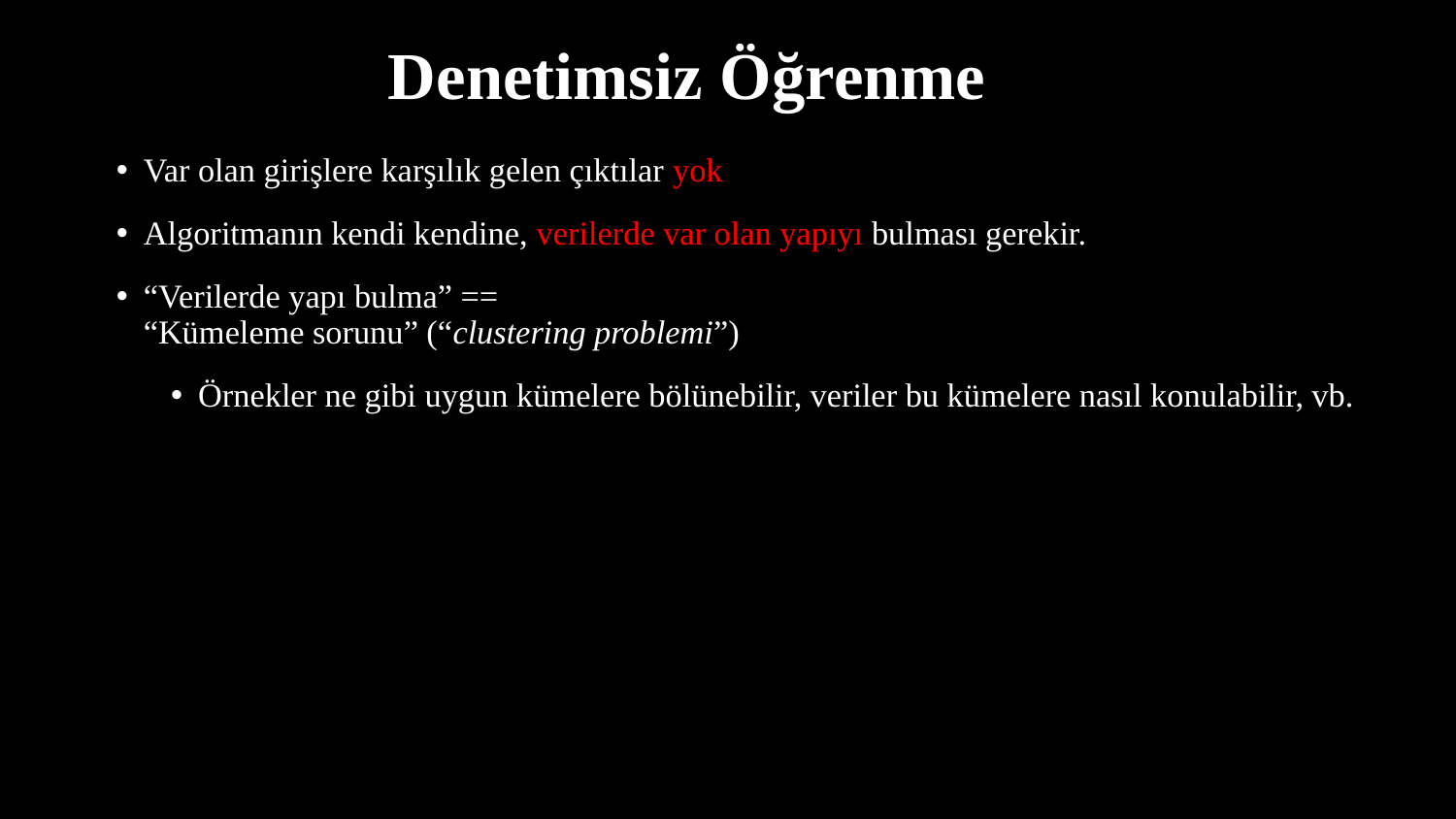

# Denetimsiz Öğrenme
Var olan girişlere karşılık gelen çıktılar yok
Algoritmanın kendi kendine, verilerde var olan yapıyı bulması gerekir.
“Verilerde yapı bulma” ==
“Kümeleme sorunu” (“clustering problemi”)
Örnekler ne gibi uygun kümelere bölünebilir, veriler bu kümelere nasıl konulabilir, vb.